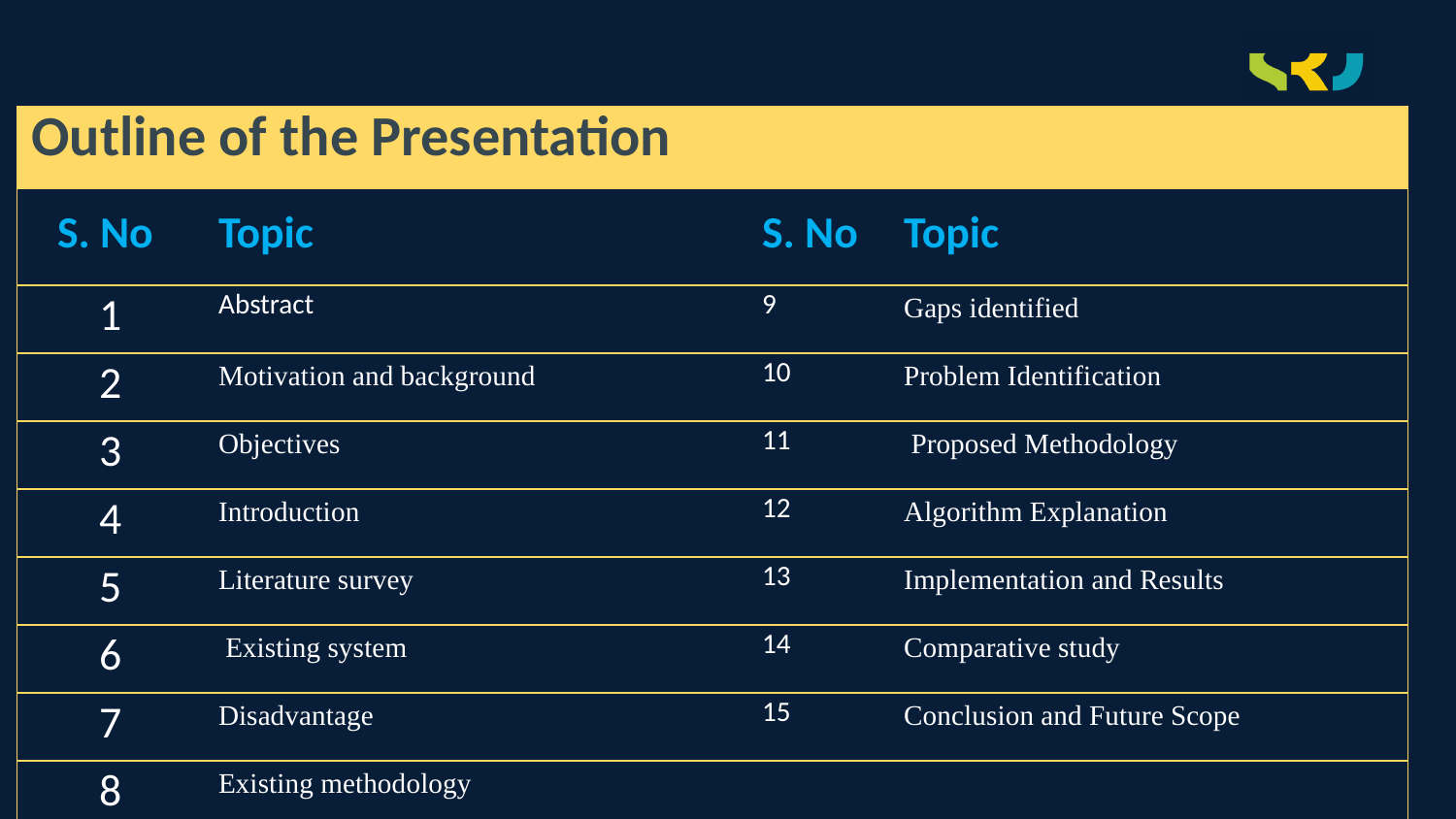

| Outline of the Presentation |  |  |  |
| --- | --- | --- | --- |
| S. No | Topic | S. No | Topic |
| 1 | Abstract | 9 | Gaps identified |
| 2 | Motivation and background | 10 | Problem Identification |
| 3 | Objectives | 11 | Proposed Methodology |
| 4 | Introduction | 12 | Algorithm Explanation |
| 5 | Literature survey | 13 | Implementation and Results |
| 6 | Existing system | 14 | Comparative study |
| 7 | Disadvantage | 15 | Conclusion and Future Scope |
| 8 | Existing methodology |  |  |